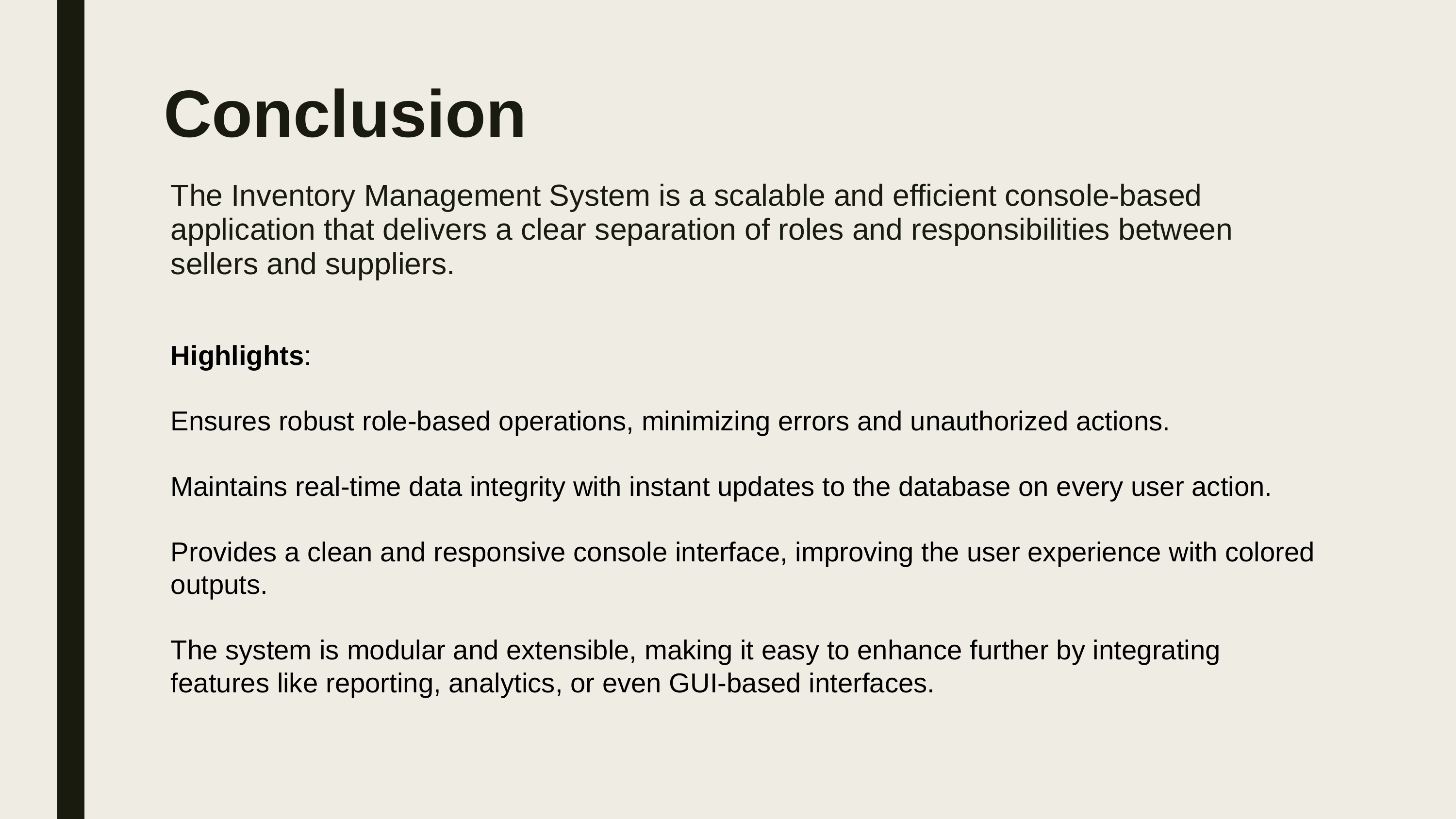

Conclusion

The Inventory Management System is a scalable and efficient console-based application that delivers a clear separation of roles and responsibilities between sellers and suppliers.

Highlights:

Ensures robust role-based operations, minimizing errors and unauthorized actions.

Maintains real-time data integrity with instant updates to the database on every user action.

Provides a clean and responsive console interface, improving the user experience with colored outputs.

The system is modular and extensible, making it easy to enhance further by integrating features like reporting, analytics, or even GUI-based interfaces.